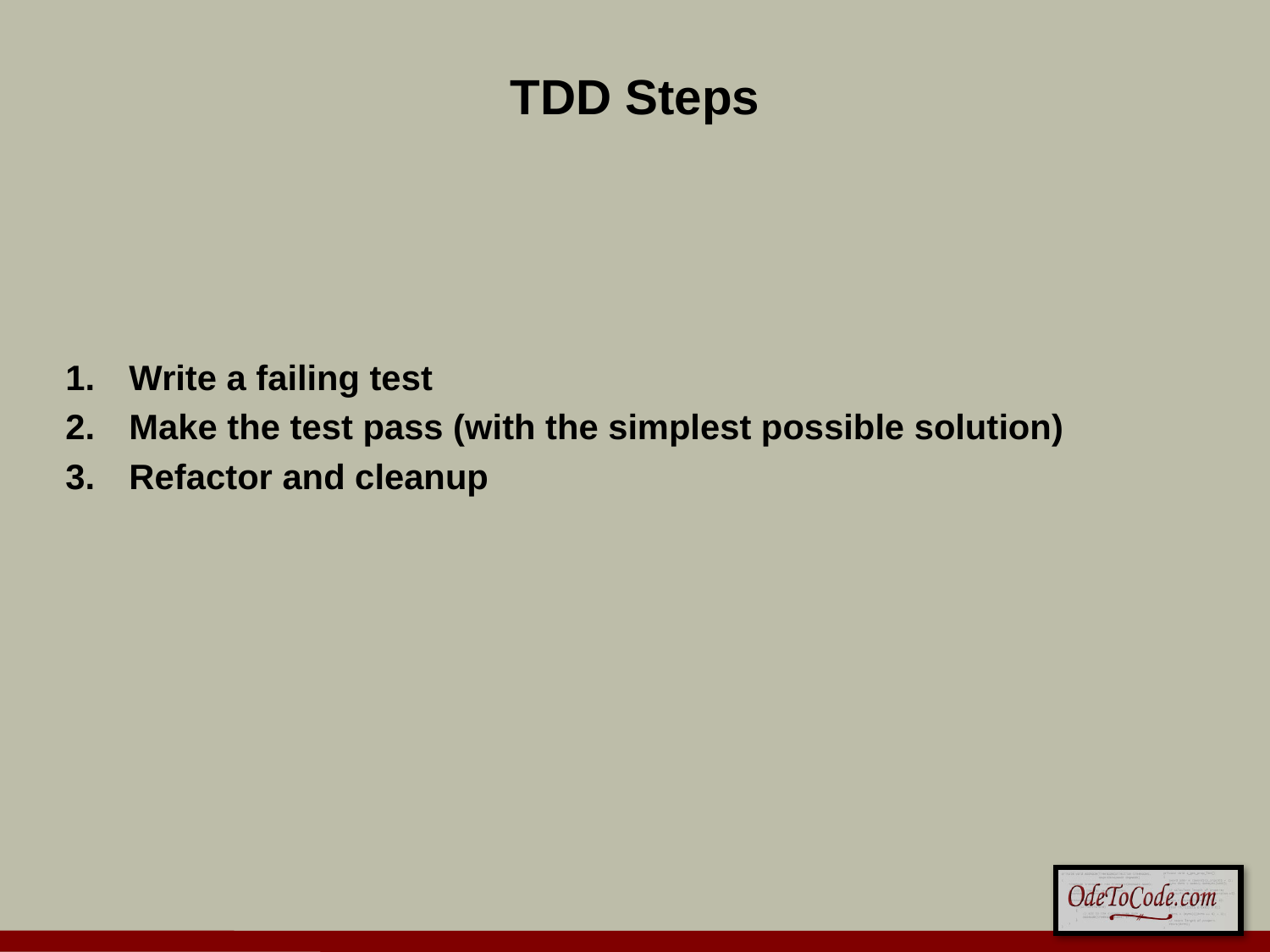

# TDD Steps
Write a failing test
Make the test pass (with the simplest possible solution)
Refactor and cleanup